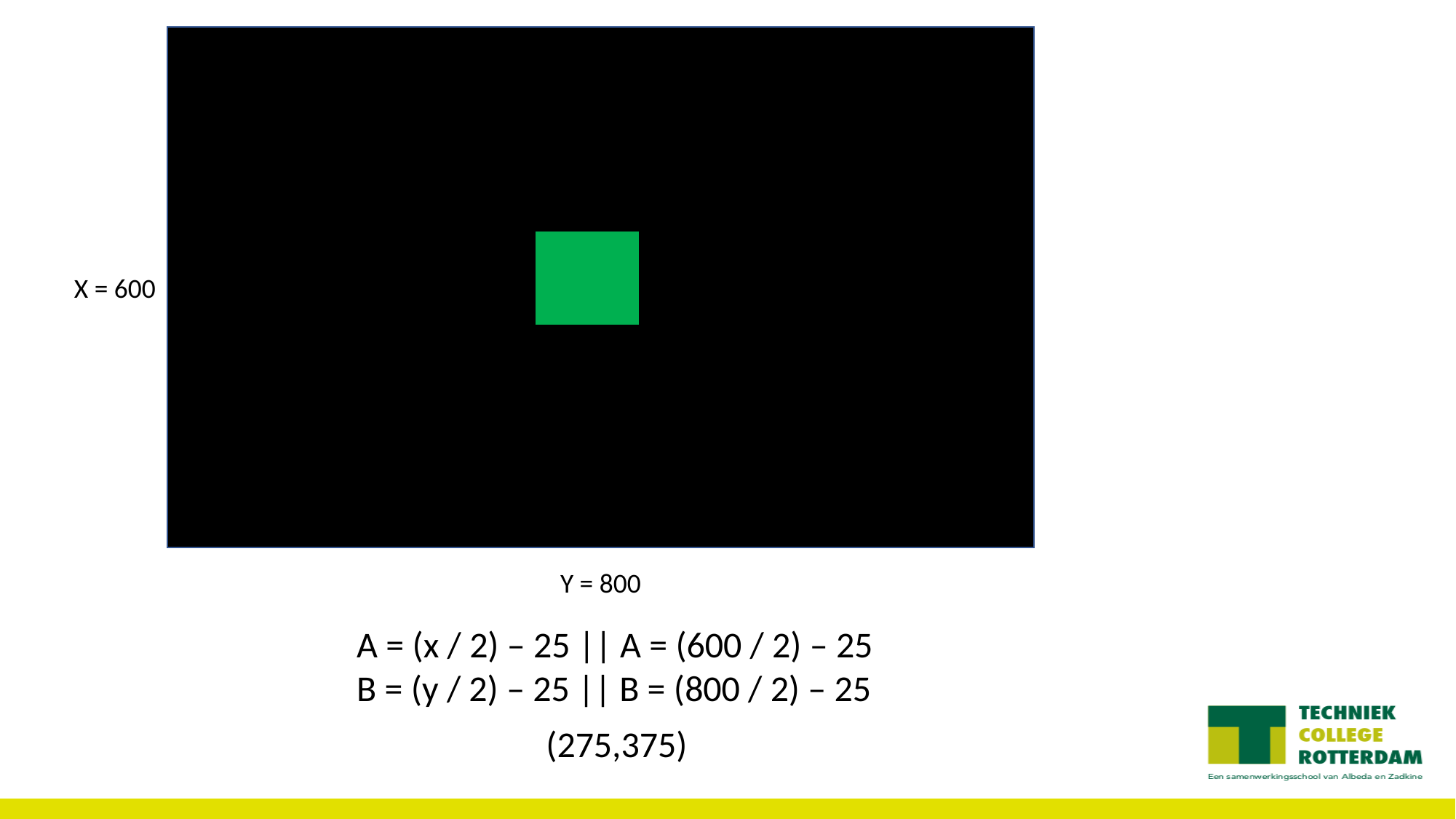

X = 600
Y = 800
A = (x / 2) – 25 || A = (600 / 2) – 25
B = (y / 2) – 25 || B = (800 / 2) – 25
(275,375)